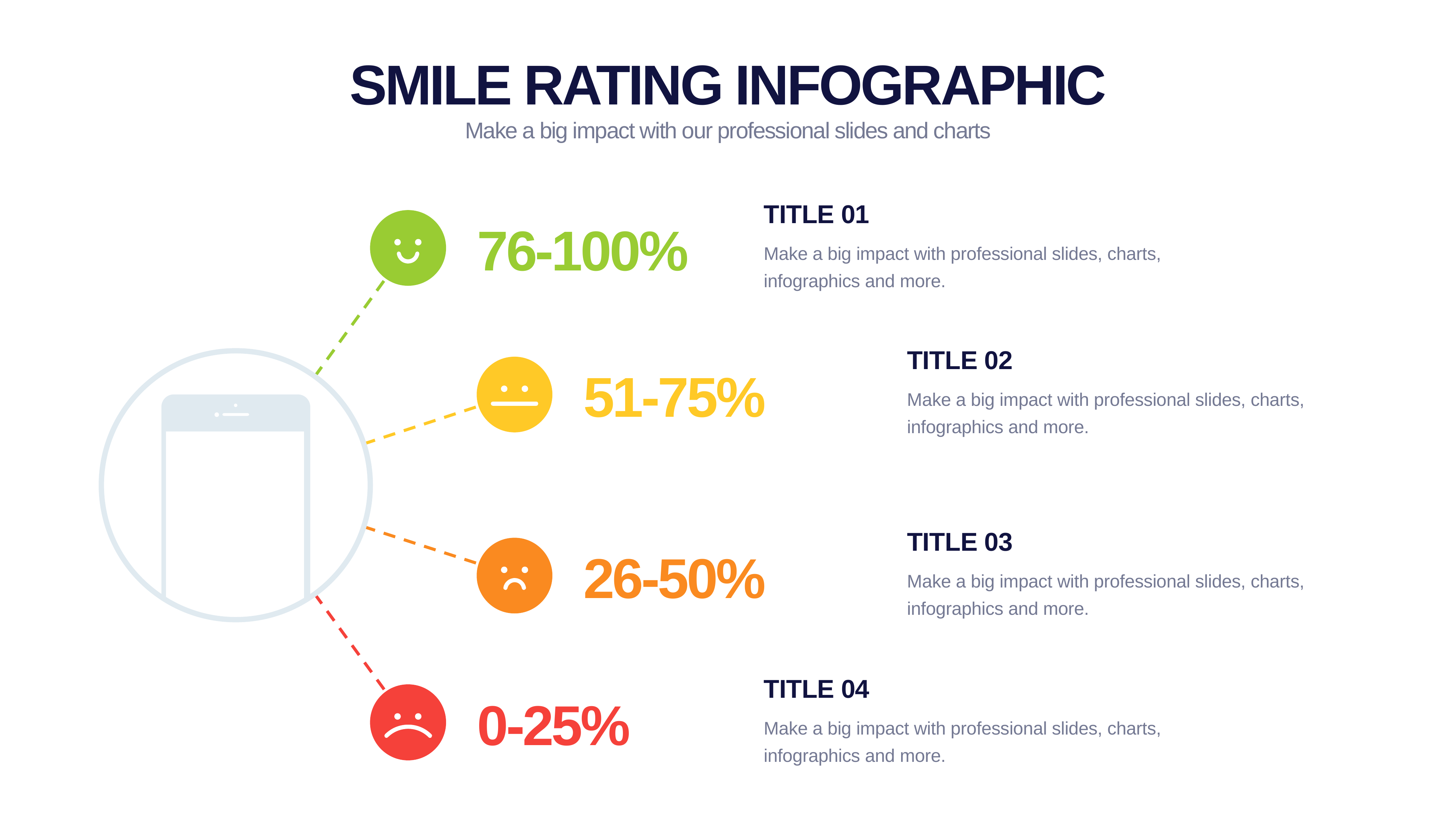

SMILE RATING INFOGRAPHIC
Make a big impact with our professional slides and charts
TITLE 01

76-100%
Make a big impact with professional slides, charts, infographics and more.

TITLE 02

51-75%
Make a big impact with professional slides, charts, infographics and more.

TITLE 03

26-50%
Make a big impact with professional slides, charts, infographics and more.

TITLE 04

0-25%
Make a big impact with professional slides, charts, infographics and more.